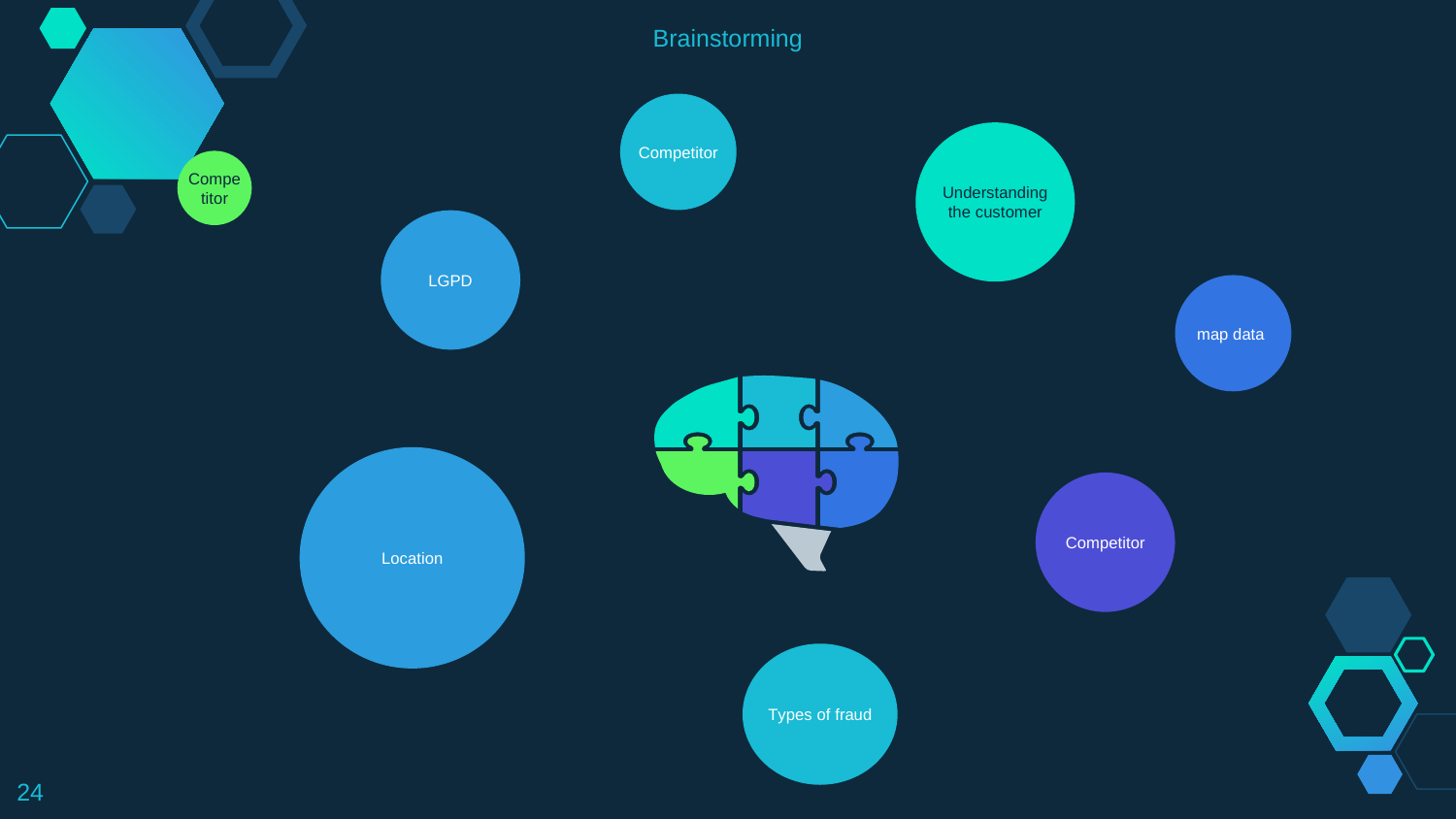

Brainstorming
Competitor
Understanding the customer
Competitor
LGPD
map data

Location
Competitor
Types of fraud
24